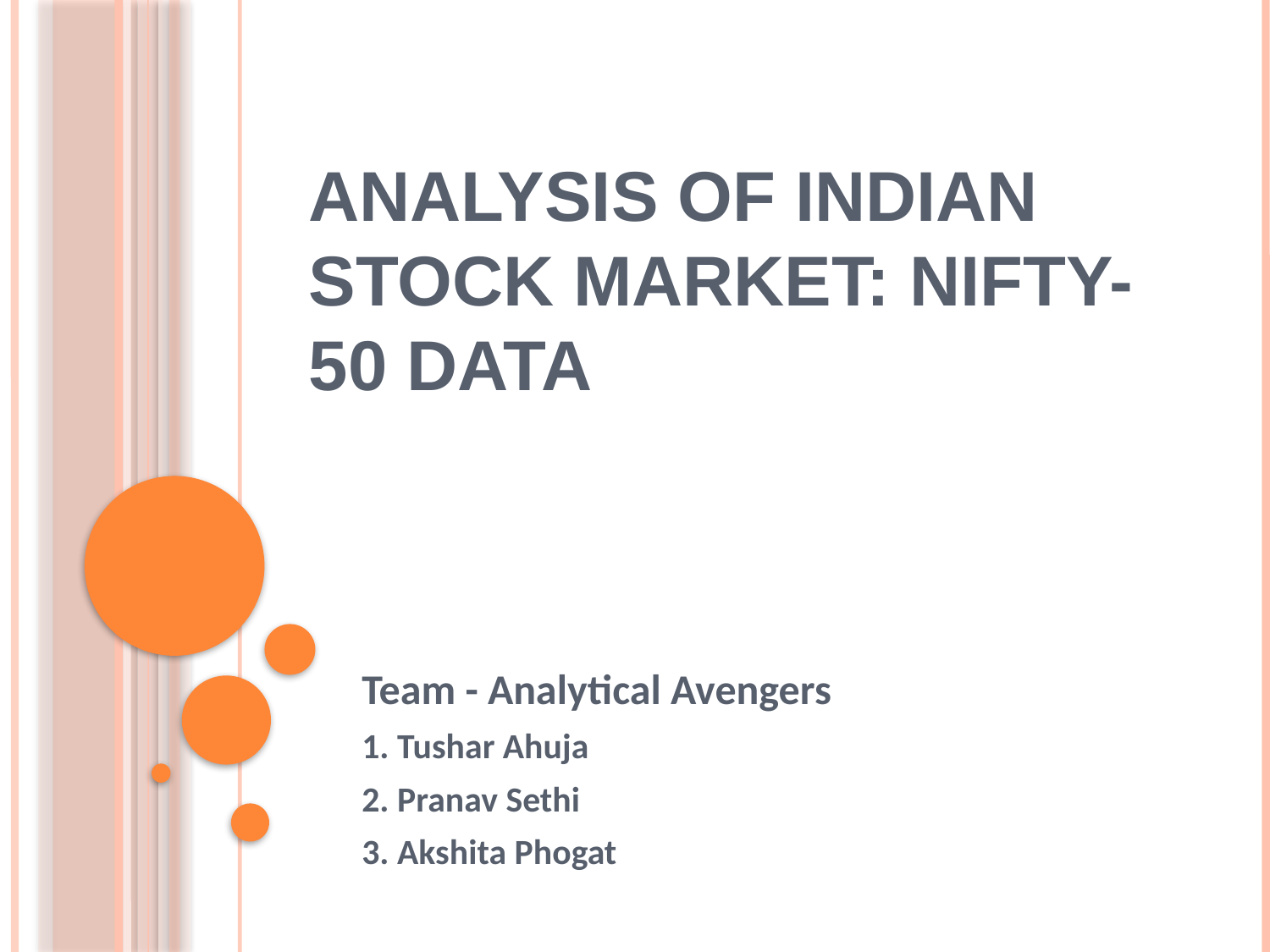

# Analysis of Indian Stock Market: NIFTY-50 Data
Team - Analytical Avengers
1. Tushar Ahuja
2. Pranav Sethi
3. Akshita Phogat